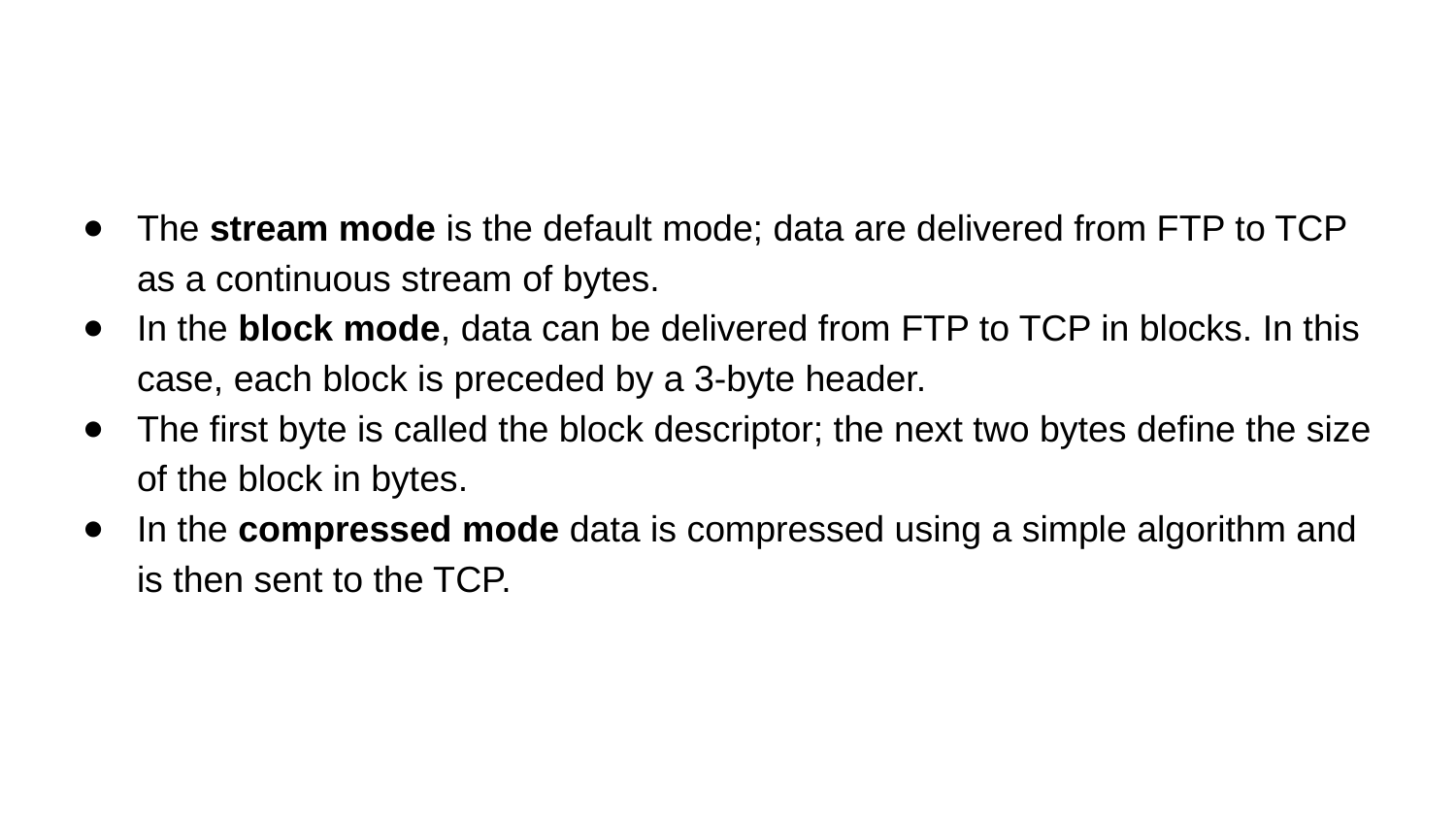

#
The stream mode is the default mode; data are delivered from FTP to TCP as a continuous stream of bytes.
In the block mode, data can be delivered from FTP to TCP in blocks. In this case, each block is preceded by a 3-byte header.
The first byte is called the block descriptor; the next two bytes define the size of the block in bytes.
In the compressed mode data is compressed using a simple algorithm and is then sent to the TCP.